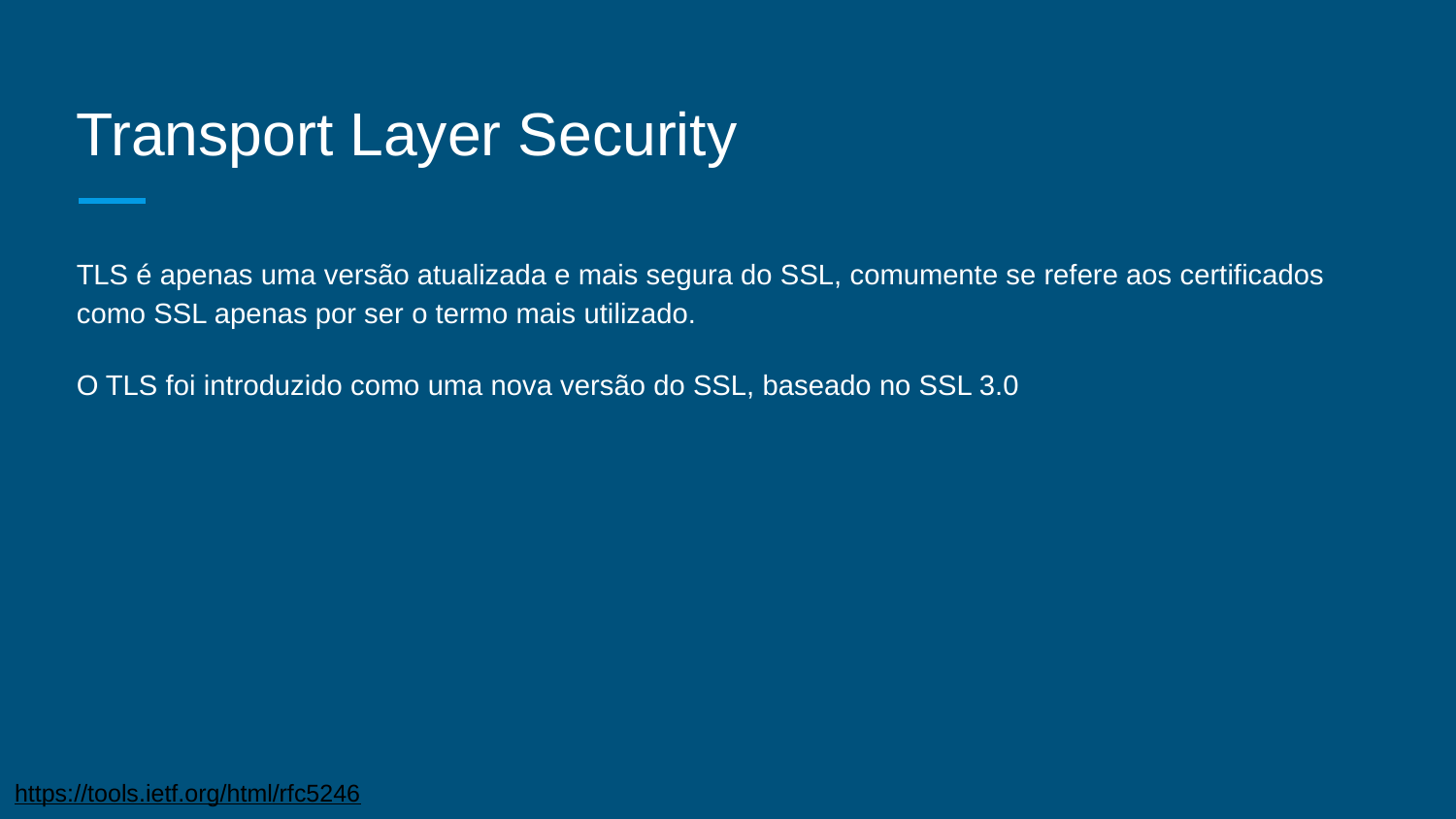

# Transport Layer Security
TLS é apenas uma versão atualizada e mais segura do SSL, comumente se refere aos certificados como SSL apenas por ser o termo mais utilizado.
O TLS foi introduzido como uma nova versão do SSL, baseado no SSL 3.0

https://tools.ietf.org/html/rfc5246